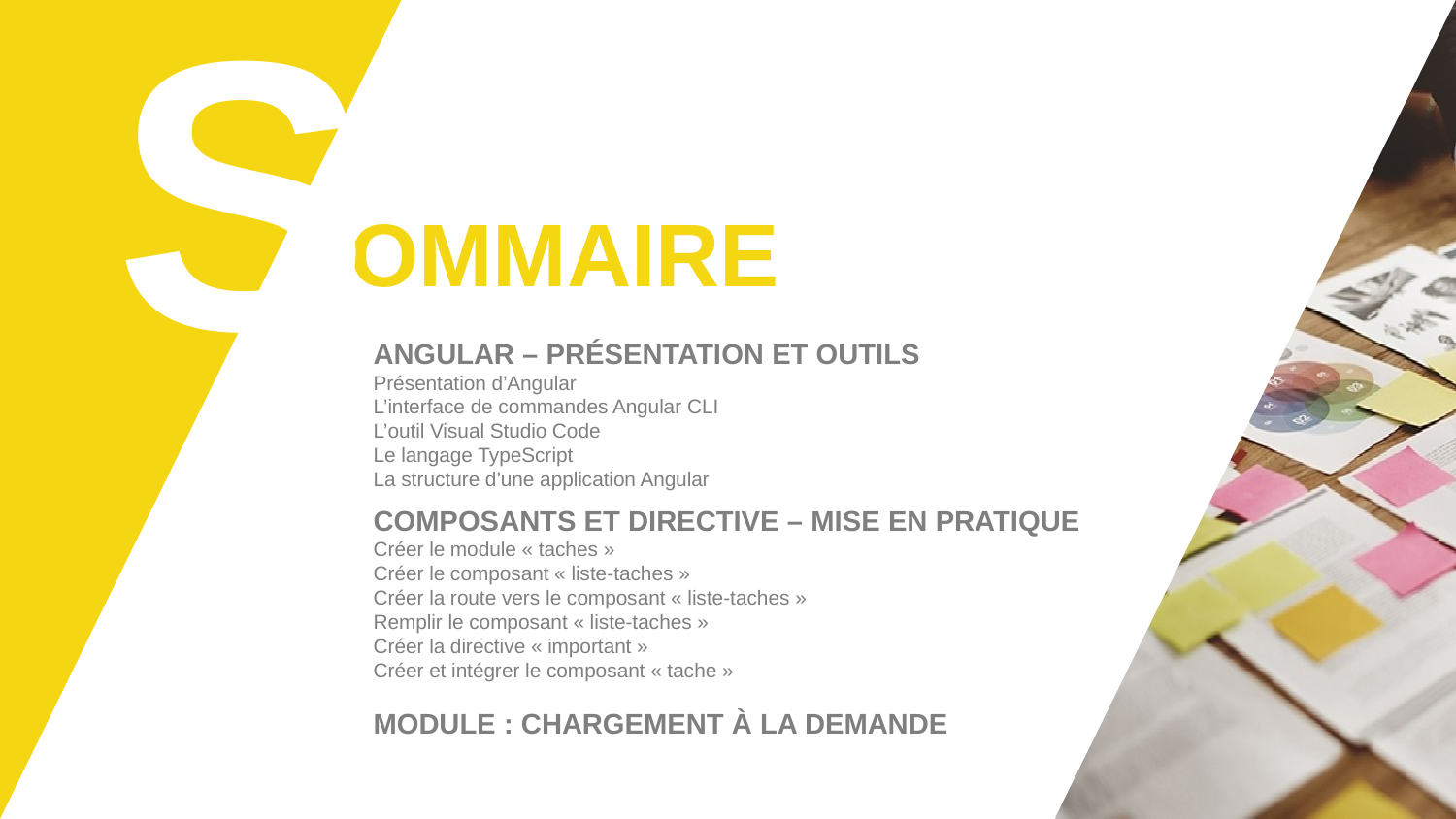

S
# OMMAIRE
Angular – Présentation et outils
Présentation d’Angular
L’interface de commandes Angular CLI
L’outil Visual Studio Code
Le langage TypeScript
La structure d’une application Angular
Composants et directive – Mise en pratique
Créer le module « taches »
Créer le composant « liste-taches »
Créer la route vers le composant « liste-taches »
Remplir le composant « liste-taches »
Créer la directive « important »
Créer et intégrer le composant « tache »

Module : chargement à la demande